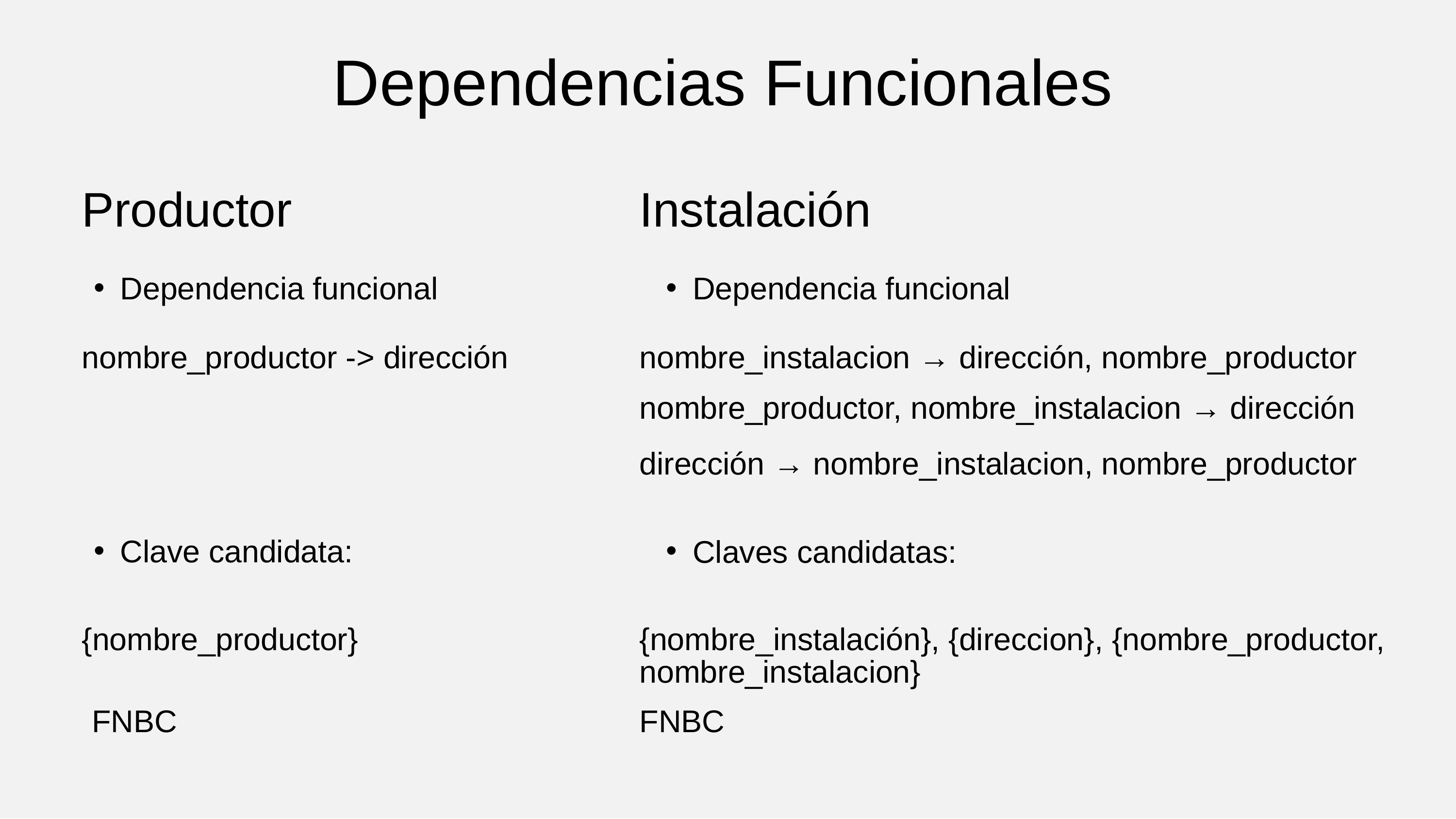

Dependencias Funcionales
Instalación
Productor
Dependencia funcional
Dependencia funcional
nombre_productor -> dirección
nombre_instalacion → dirección, nombre_productor
nombre_productor, nombre_instalacion → dirección
dirección → nombre_instalacion, nombre_productor
Clave candidata:
Claves candidatas:
{nombre_productor}
{nombre_instalación}, {direccion}, {nombre_productor, nombre_instalacion}
FNBC
FNBC